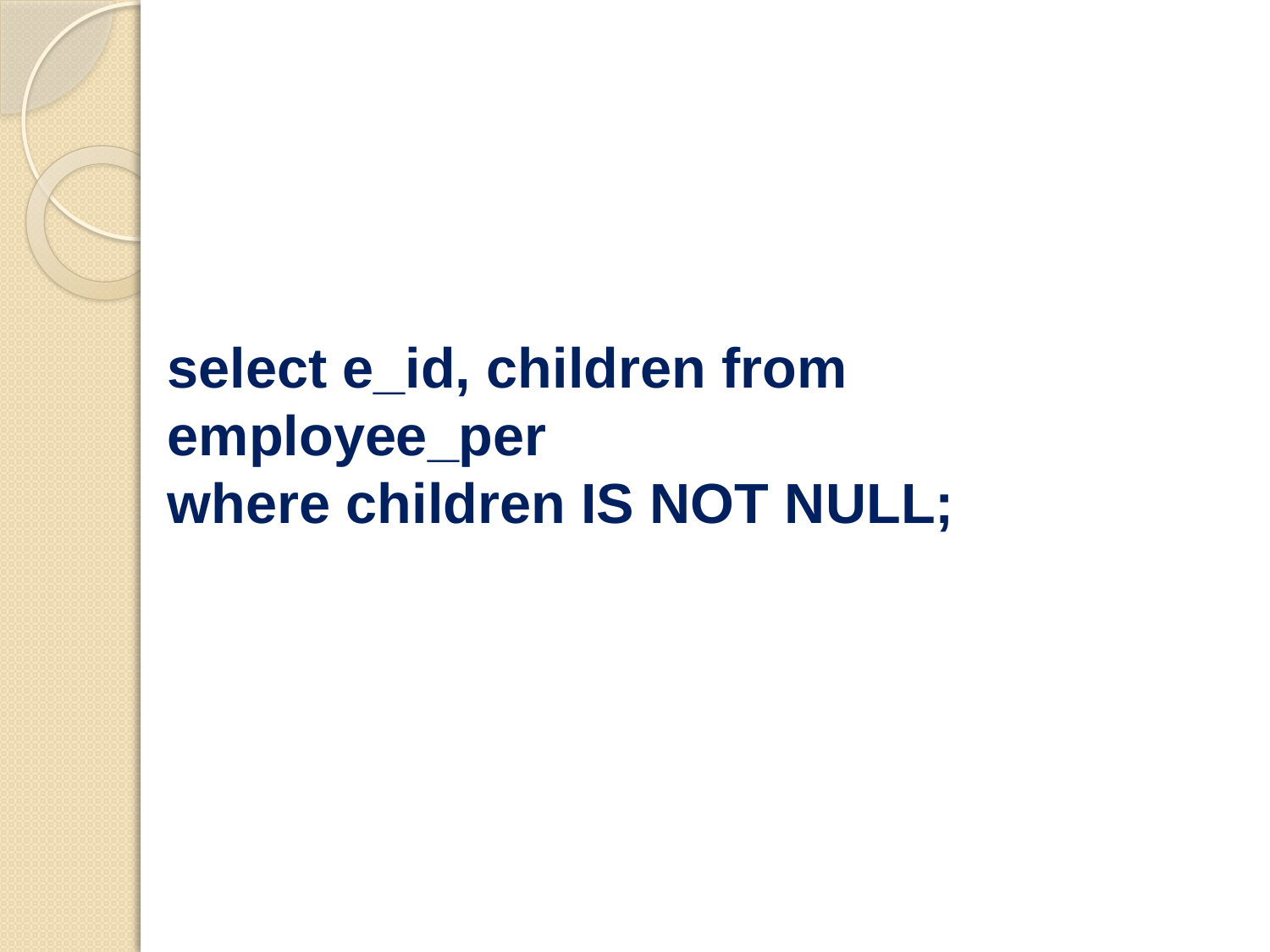

#
select e_id, children from employee_per
where children IS NOT NULL;